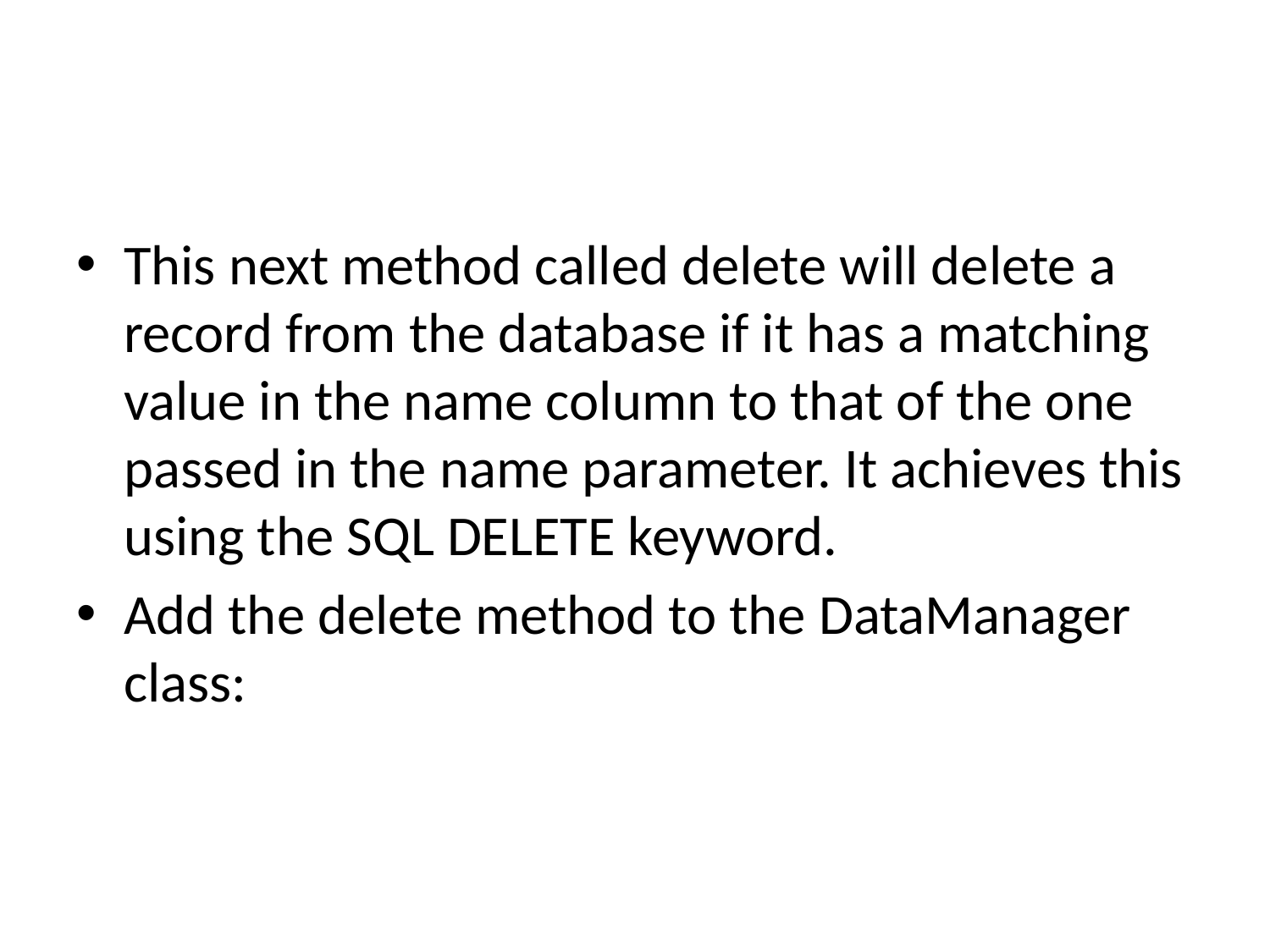

#
This next method called delete will delete a record from the database if it has a matching value in the name column to that of the one passed in the name parameter. It achieves this using the SQL DELETE keyword.
Add the delete method to the DataManager class: